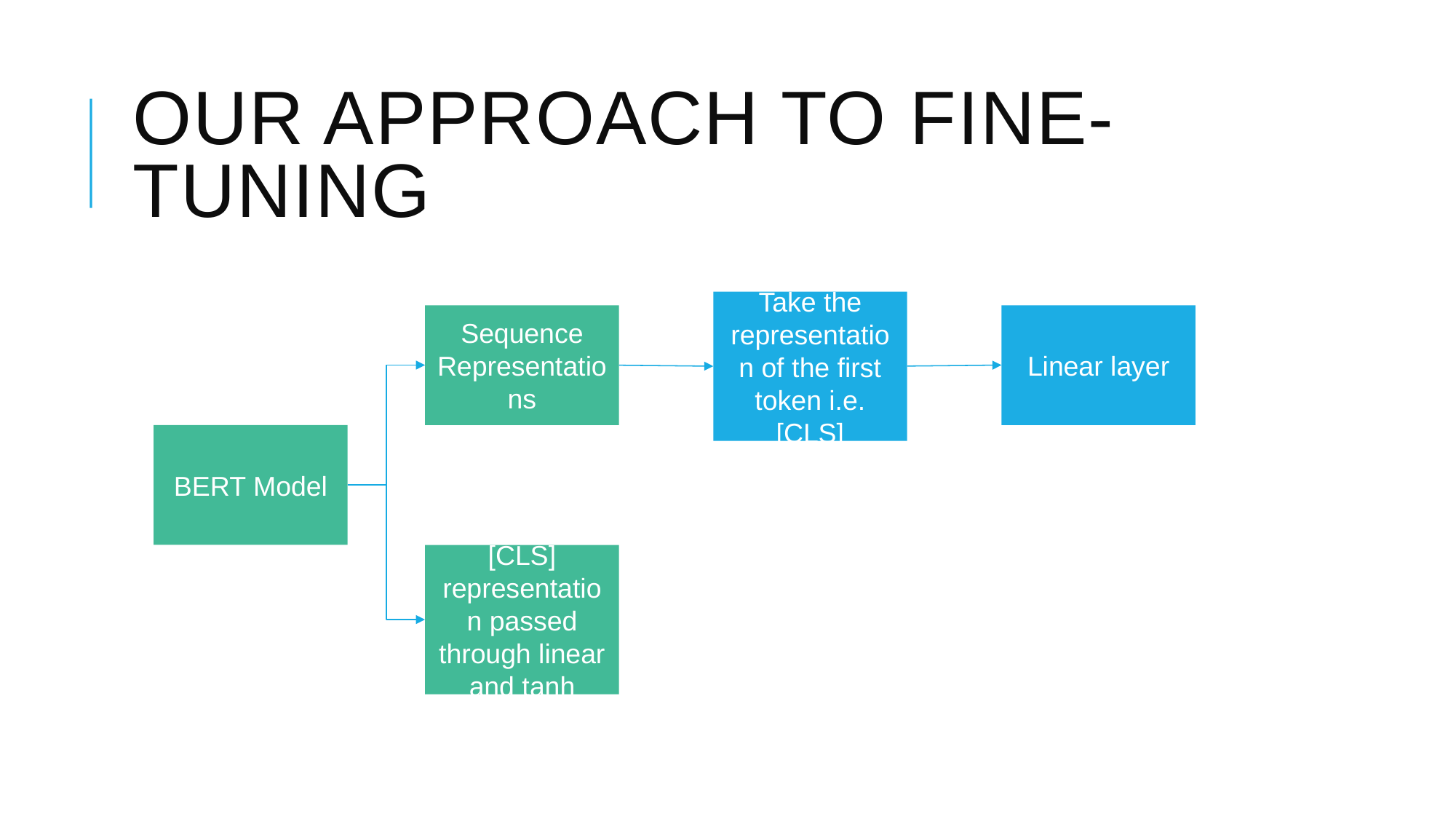

Our approach to fine-tuning
Take the representation of the first token i.e. [CLS]
Sequence Representations
Linear layer

BERT Model

[CLS] representation passed through linear and tanh